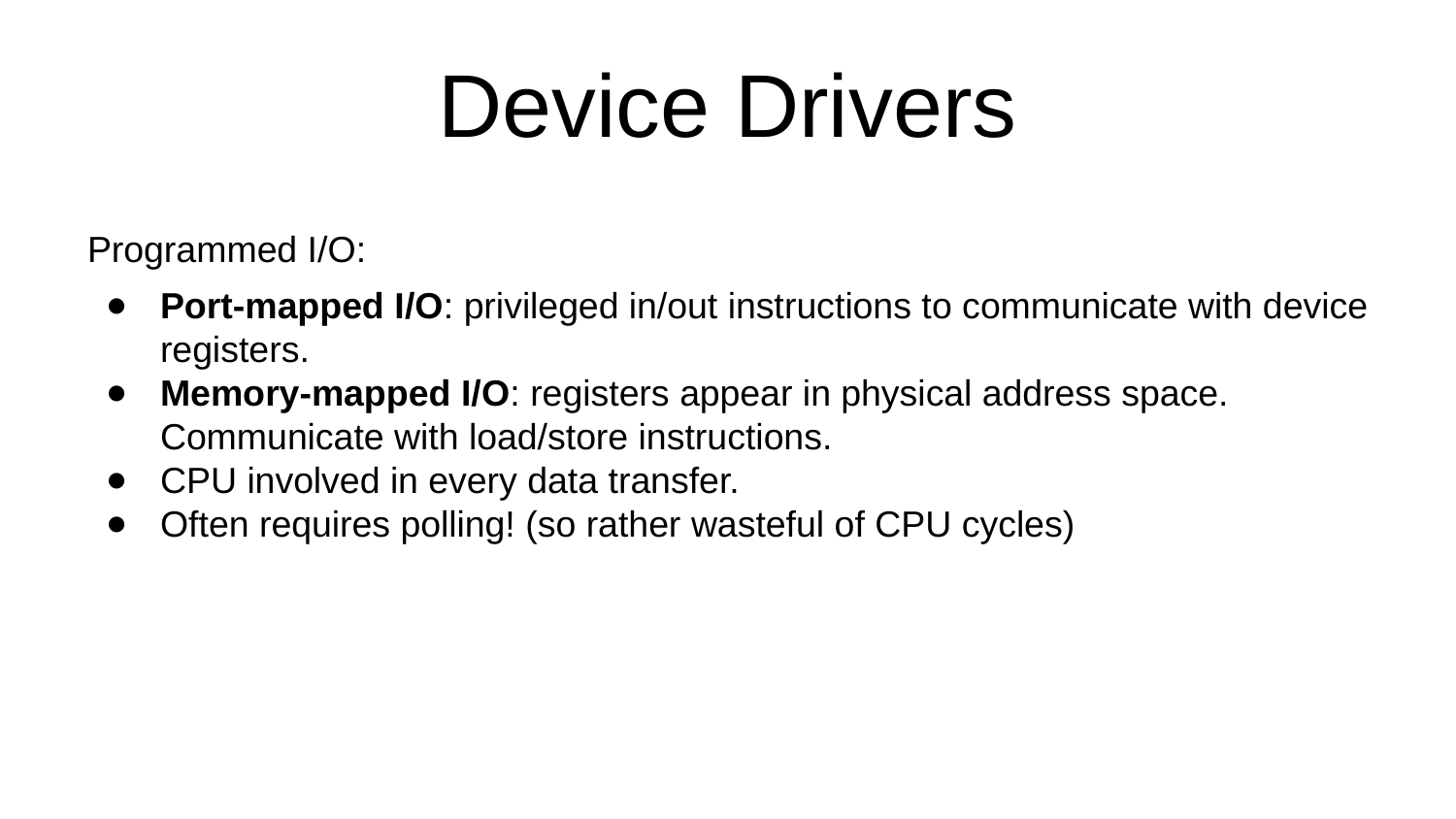

# Device Drivers
Programmed I/O:
Port-mapped I/O: privileged in/out instructions to communicate with device registers.
Memory-mapped I/O: registers appear in physical address space. Communicate with load/store instructions.
CPU involved in every data transfer.
Often requires polling! (so rather wasteful of CPU cycles)